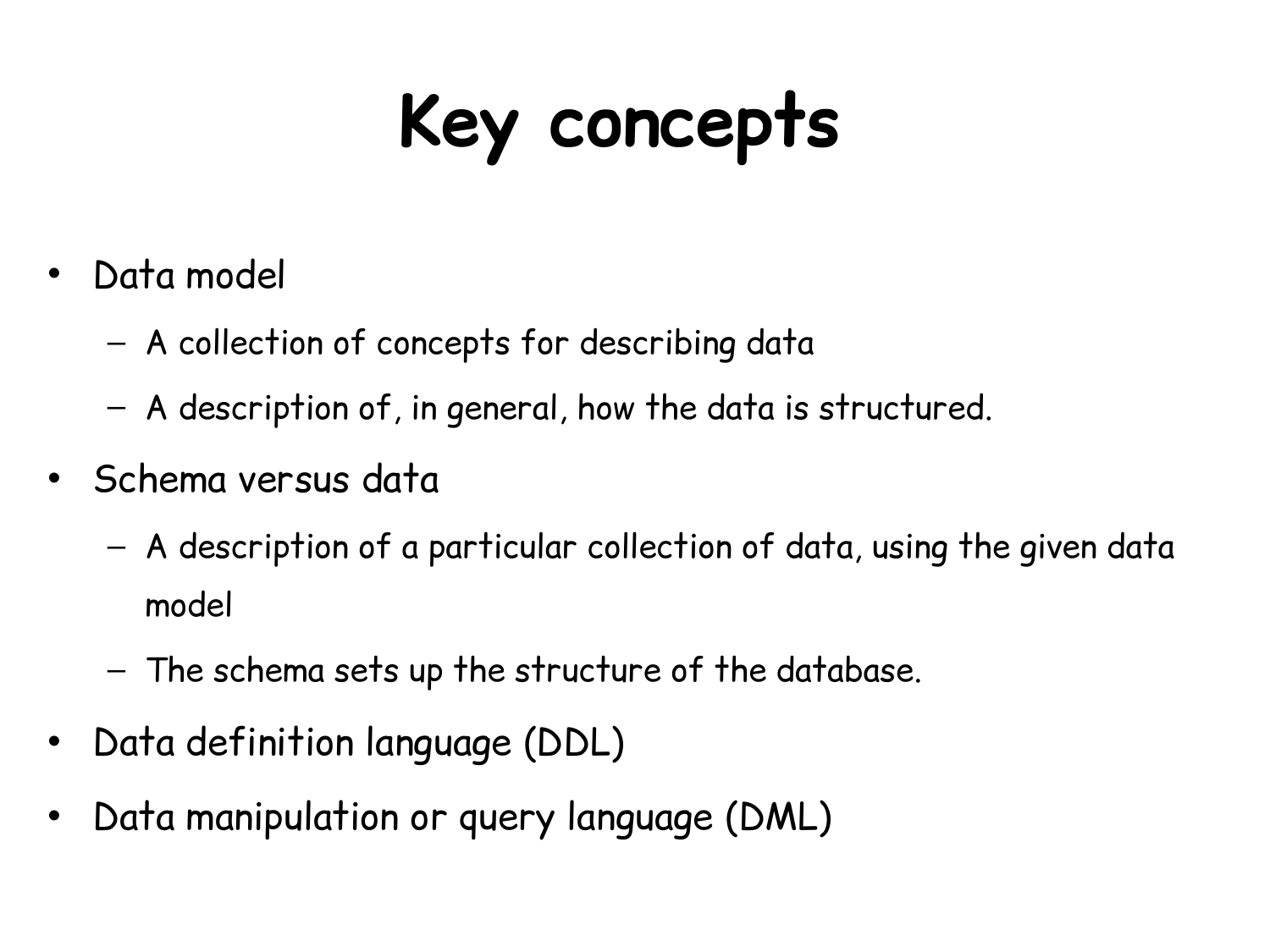

# Key concepts
Data model
A collection of concepts for describing data
A description of, in general, how the data is structured.
Schema versus data
A description of a particular collection of data, using the given data model
The schema sets up the structure of the database.
Data definition language (DDL)
Data manipulation or query language (DML)